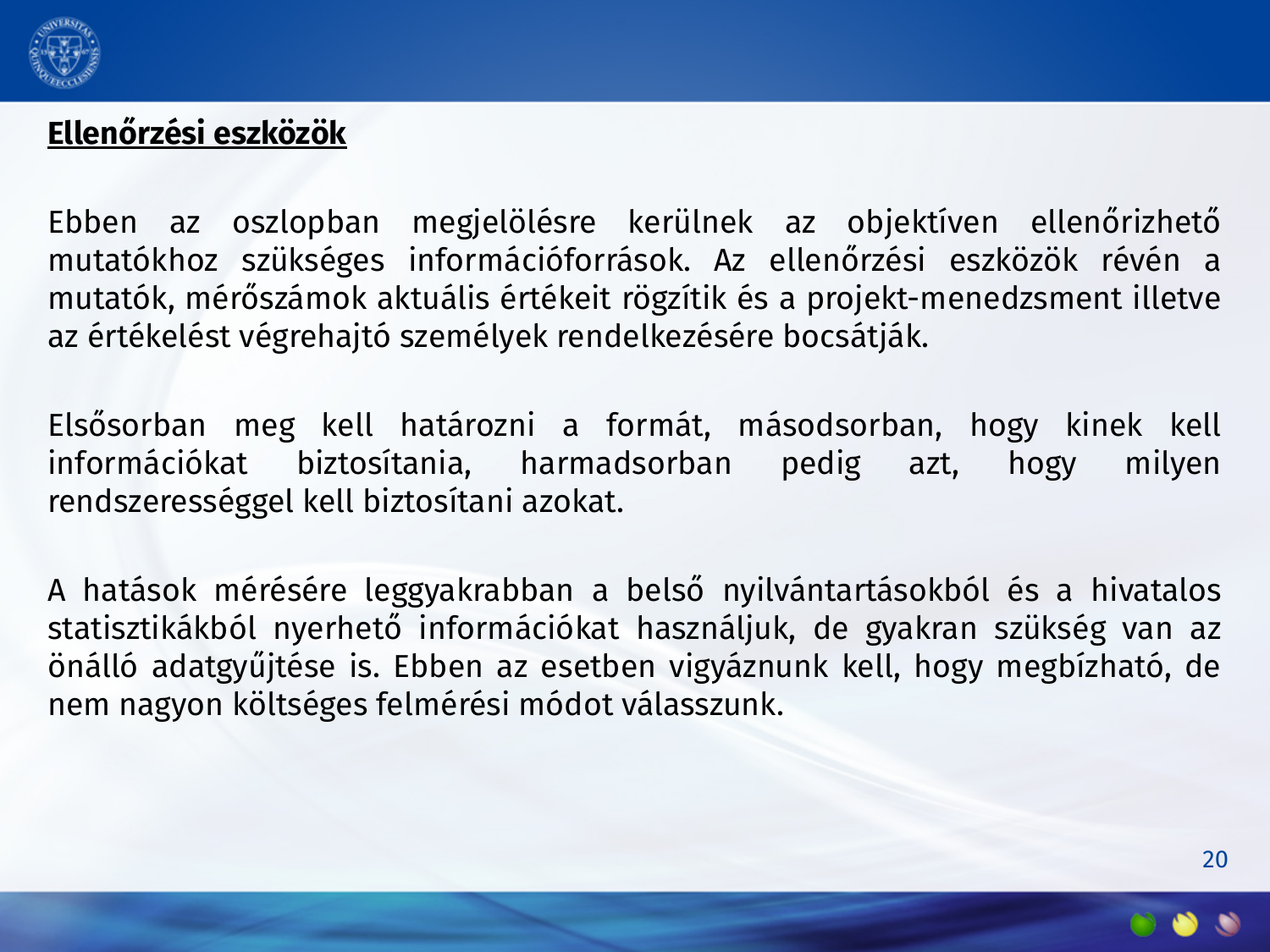

#
Ellenőrzési eszközök

Ebben az oszlopban megjelölésre kerülnek az objektíven ellenőrizhető mutatókhoz szükséges információforrások. Az ellenőrzési eszközök révén a mutatók, mérőszámok aktuális értékeit rögzítik és a projekt-menedzsment illetve az értékelést végrehajtó személyek rendelkezésére bocsátják.

Elsősorban meg kell határozni a formát, másodsorban, hogy kinek kell információkat biztosítania, harmadsorban pedig azt, hogy milyen rendszerességgel kell biztosítani azokat.

A hatások mérésére leggyakrabban a belső nyilvántartásokból és a hivatalos statisztikákból nyerhető információkat használjuk, de gyakran szükség van az önálló adatgyűjtése is. Ebben az esetben vigyáznunk kell, hogy megbízható, de nem nagyon költséges felmérési módot válasszunk.

20